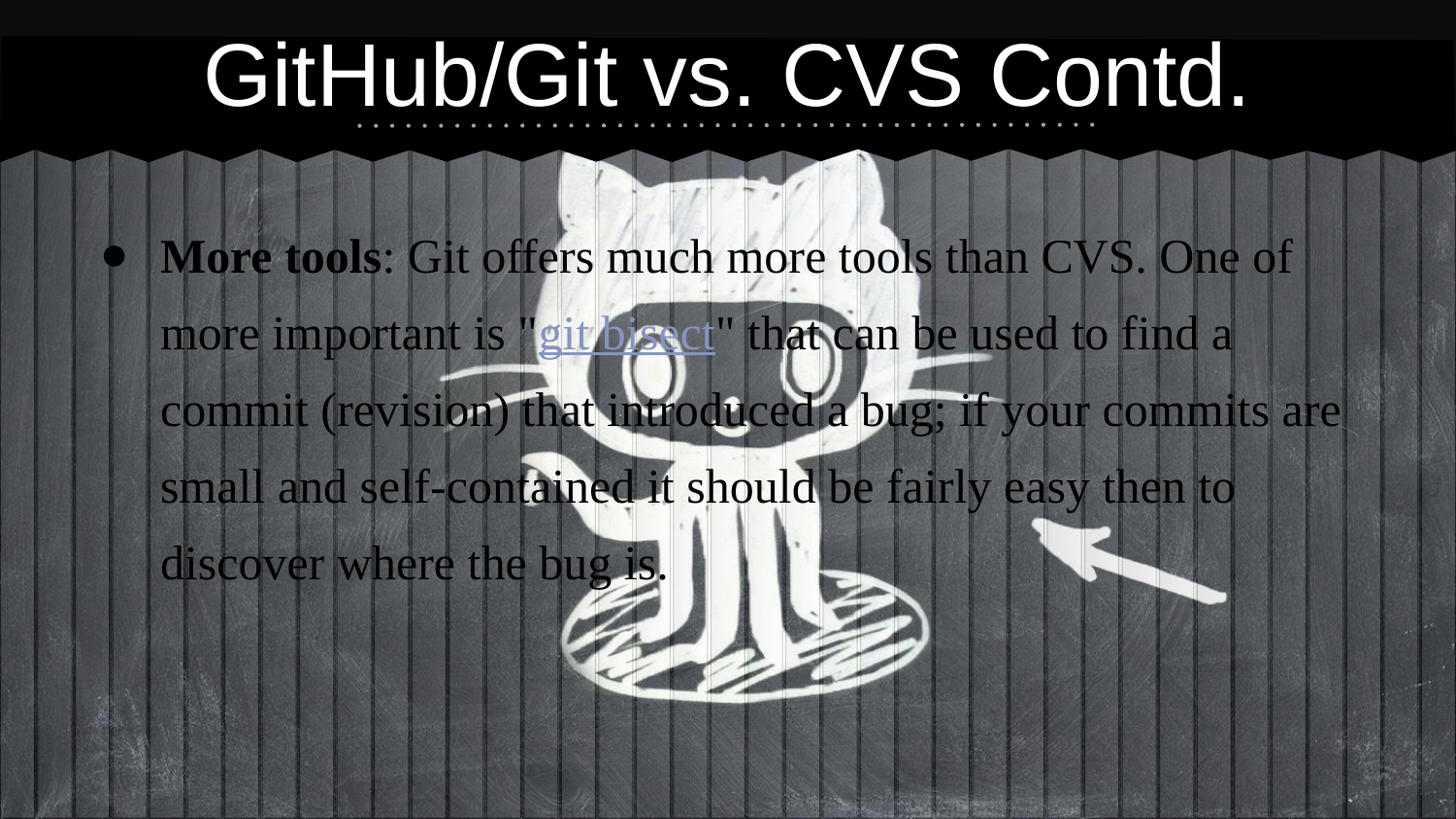

# GitHub/Git vs. CVS Contd.
More tools: Git offers much more tools than CVS. One of more important is "git bisect" that can be used to find a commit (revision) that introduced a bug; if your commits are small and self-contained it should be fairly easy then to discover where the bug is.